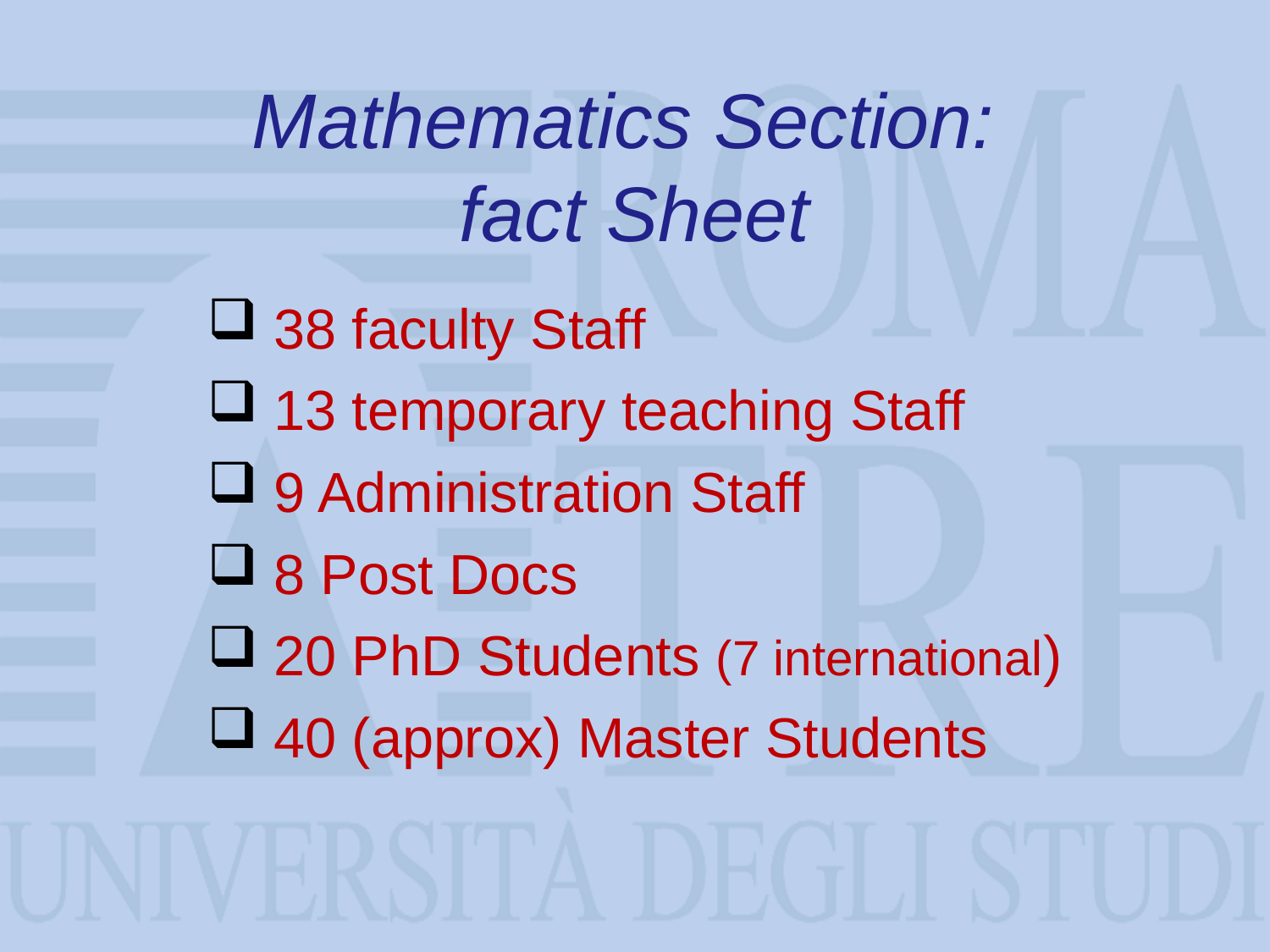

# Mathematics Section: fact Sheet
 38 faculty Staff
 13 temporary teaching Staff
 9 Administration Staff
 8 Post Docs
 20 PhD Students (7 international)
 40 (approx) Master Students